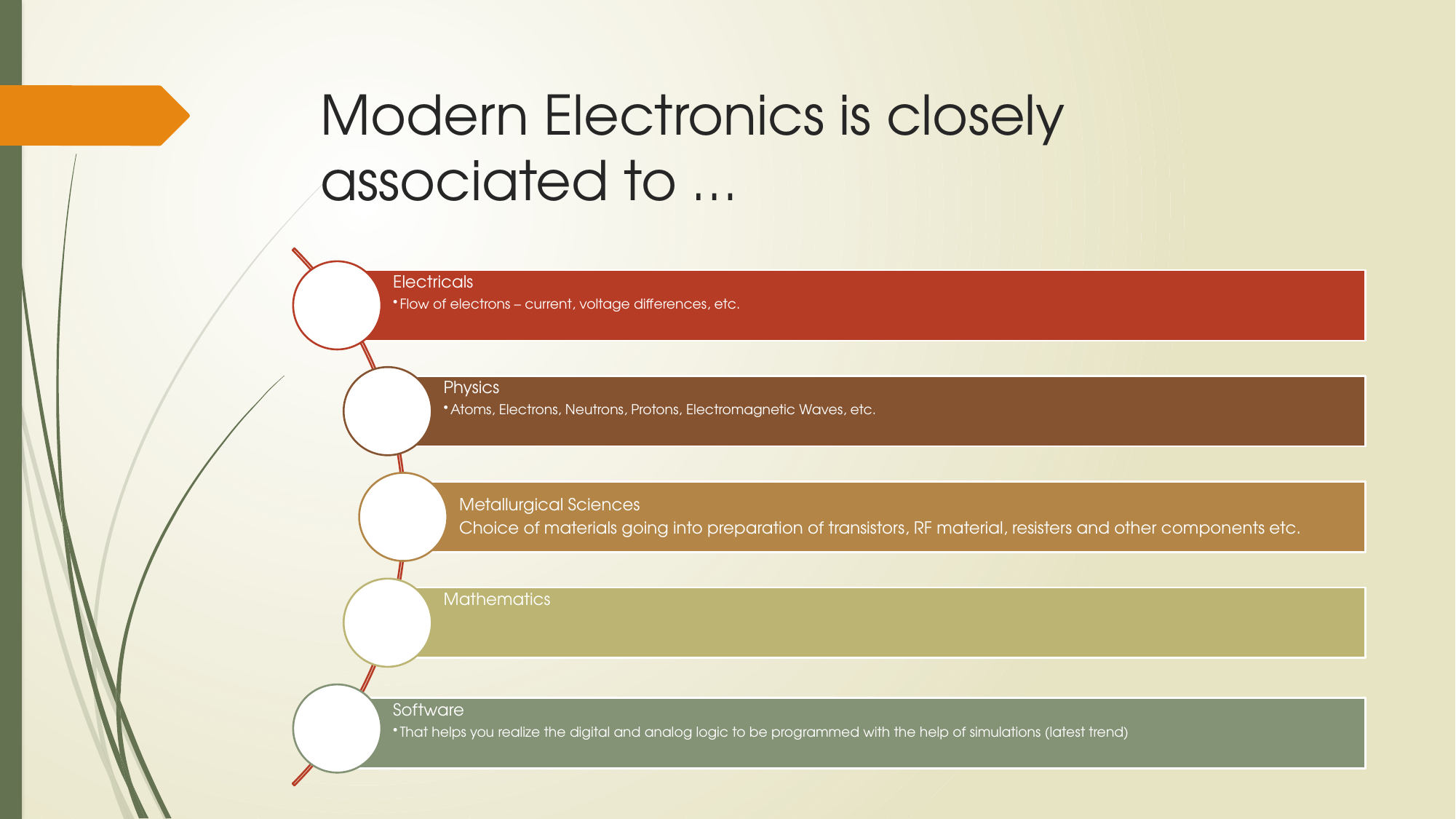

# Modern Electronics is closely associated to …
Electricals
Flow of electrons – current, voltage differences, etc.
Physics
Atoms, Electrons, Neutrons, Protons, Electromagnetic Waves, etc.
Metallurgical Sciences
Choice of materials going into preparation of transistors, RF material, resisters and other components etc.
Mathematics

Software
That helps you realize the digital and analog logic to be programmed with the help of simulations (latest trend)